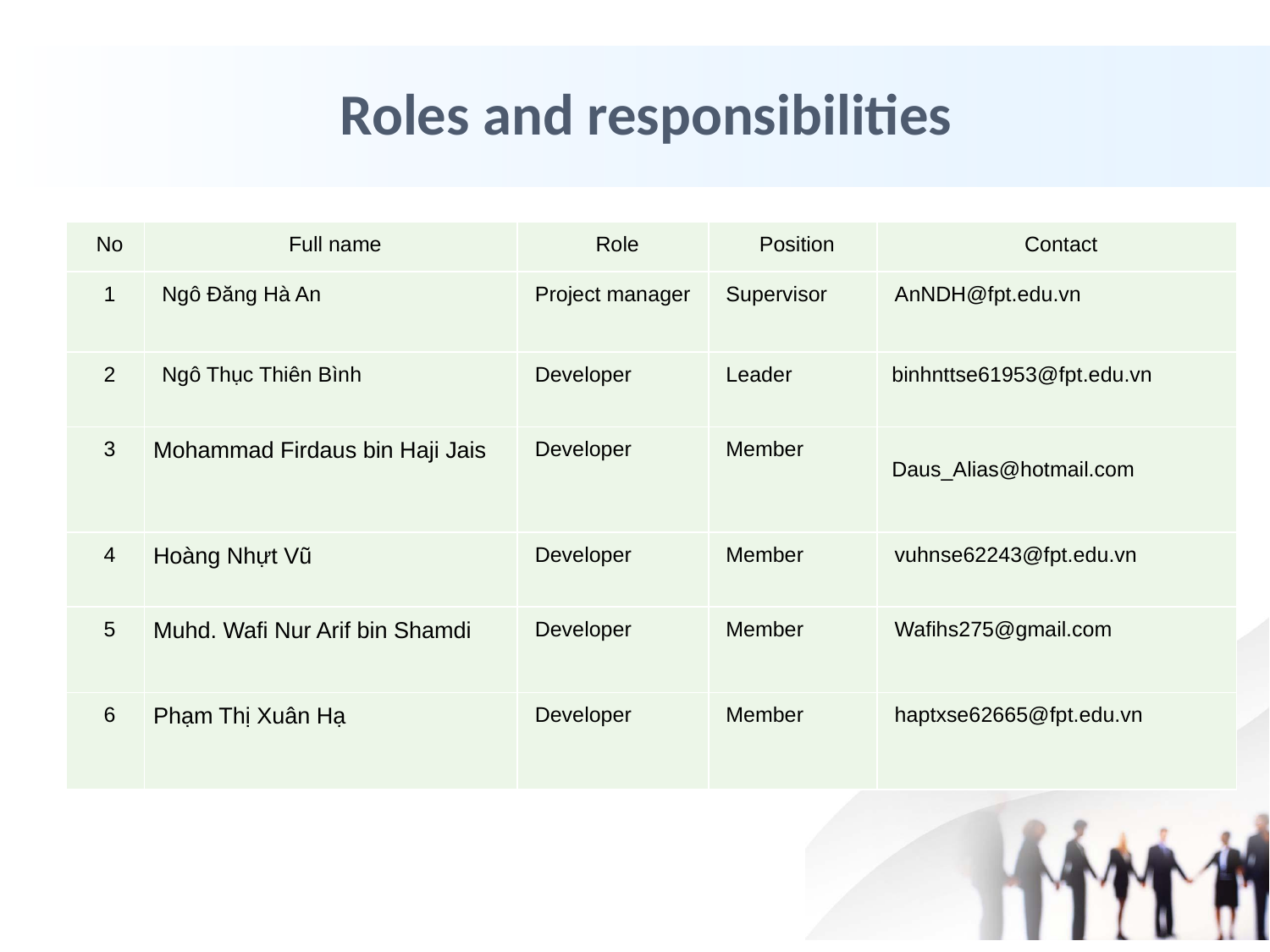

# Roles and responsibilities
| No | Full name | Role | Position | Contact |
| --- | --- | --- | --- | --- |
| 1 | Ngô Đăng Hà An | Project manager | Supervisor | AnNDH@fpt.edu.vn |
| 2 | Ngô Thục Thiên Bình | Developer | Leader | binhnttse61953@fpt.edu.vn |
| 3 | Mohammad Firdaus bin Haji Jais | Developer | Member | Daus\_Alias@hotmail.com |
| 4 | Hoàng Nhựt Vũ | Developer | Member | vuhnse62243@fpt.edu.vn |
| 5 | Muhd. Wafi Nur Arif bin Shamdi | Developer | Member | Wafihs275@gmail.com |
| 6 | Phạm Thị Xuân Hạ | Developer | Member | haptxse62665@fpt.edu.vn |